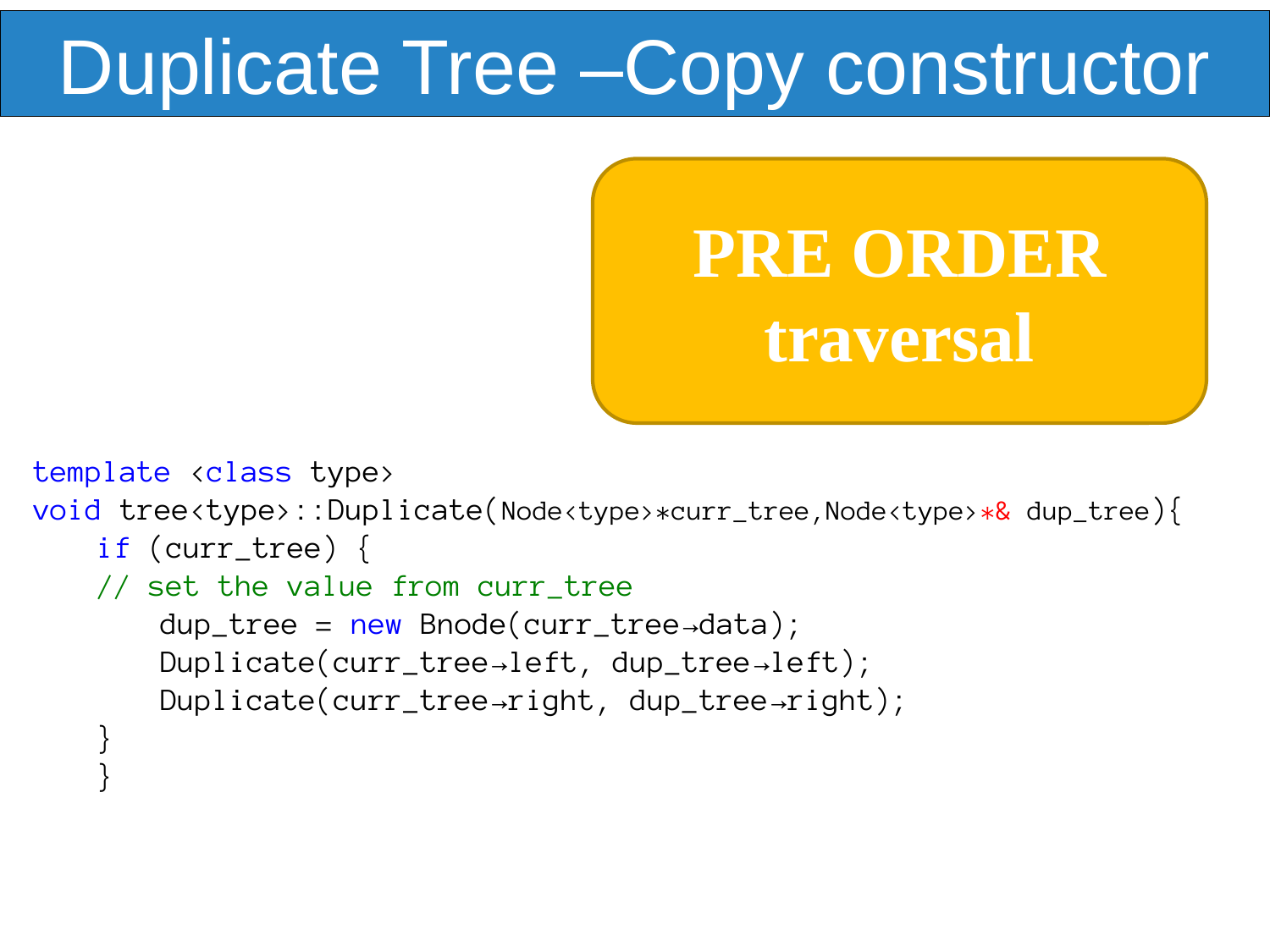

# Duplicate Tree –Copy constructor
PRE ORDER traversal
template <class type>
void tree<type>::Duplicate(Node<type>*curr_tree,Node<type>*& dup_tree){
if (curr_tree) {
// set the value from curr_tree
dup_tree = new Bnode(curr_tree→data);
Duplicate(curr_tree→left, dup_tree→left);
Duplicate(curr_tree→right, dup_tree→right);
}
}